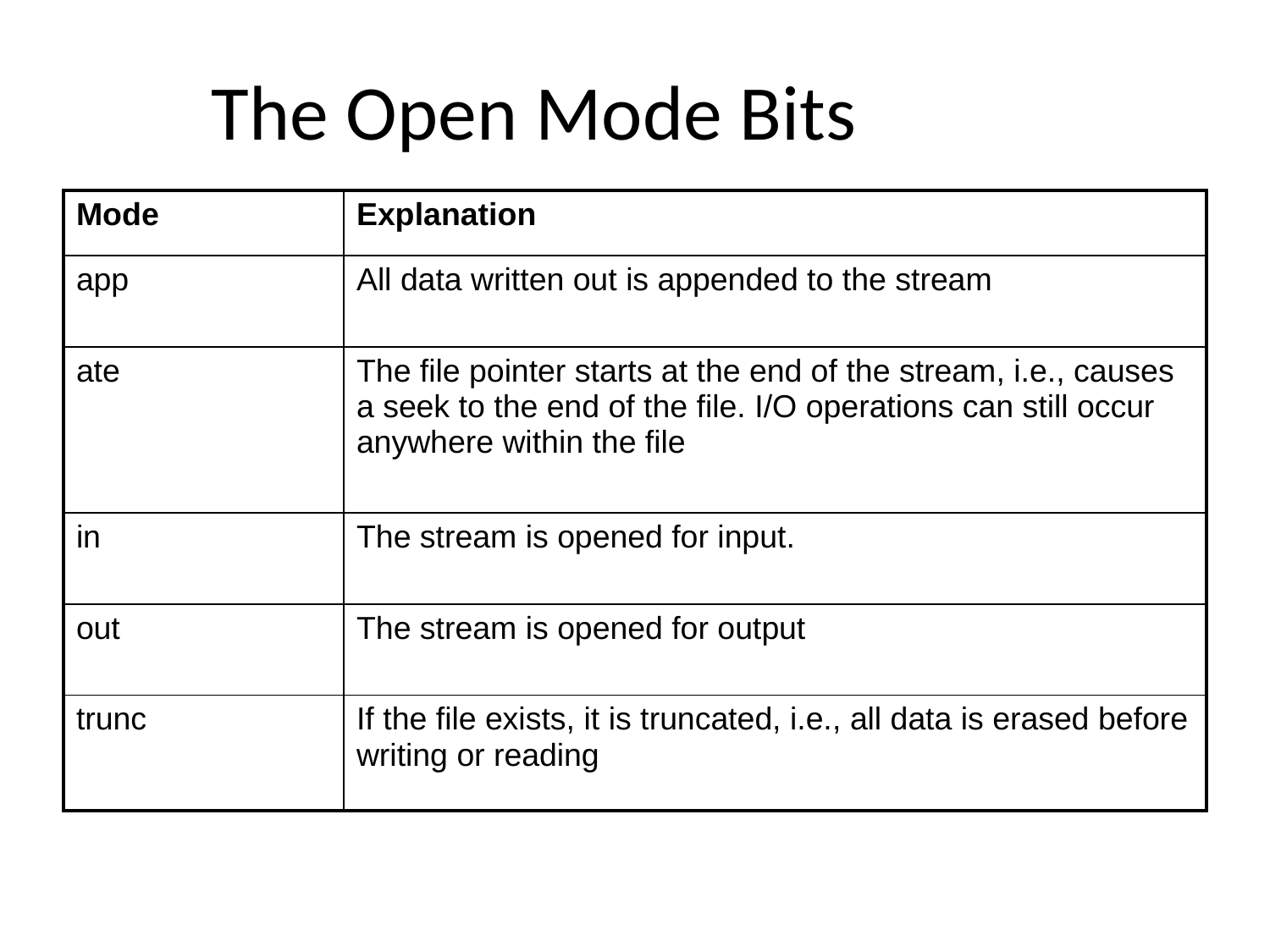

# The Open Mode Bits
| Mode | Explanation |
| --- | --- |
| app | All data written out is appended to the stream |
| ate | The file pointer starts at the end of the stream, i.e., causes a seek to the end of the file. I/O operations can still occur anywhere within the file |
| in | The stream is opened for input. |
| out | The stream is opened for output |
| trunc | If the file exists, it is truncated, i.e., all data is erased before writing or reading |